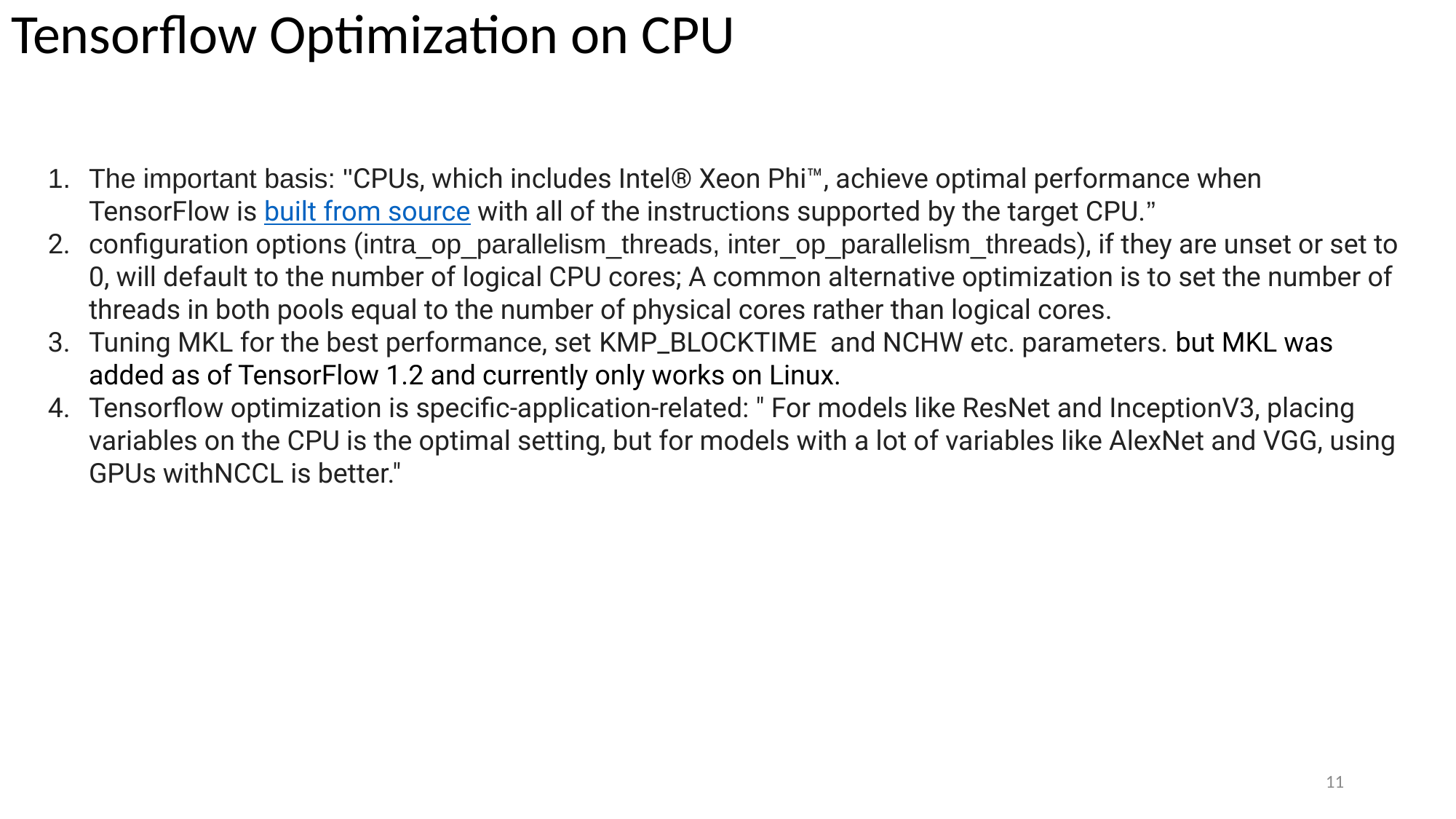

# Tensorflow Optimization on CPU
The important basis: "CPUs, which includes Intel® Xeon Phi™, achieve optimal performance when TensorFlow is built from source with all of the instructions supported by the target CPU.”
configuration options (intra_op_parallelism_threads, inter_op_parallelism_threads), if they are unset or set to 0, will default to the number of logical CPU cores; A common alternative optimization is to set the number of threads in both pools equal to the number of physical cores rather than logical cores.
Tuning MKL for the best performance, set KMP_BLOCKTIME  and NCHW etc. parameters. but MKL was added as of TensorFlow 1.2 and currently only works on Linux.
Tensorflow optimization is specific-application-related: " For models like ResNet and InceptionV3, placing variables on the CPU is the optimal setting, but for models with a lot of variables like AlexNet and VGG, using GPUs withNCCL is better."

11